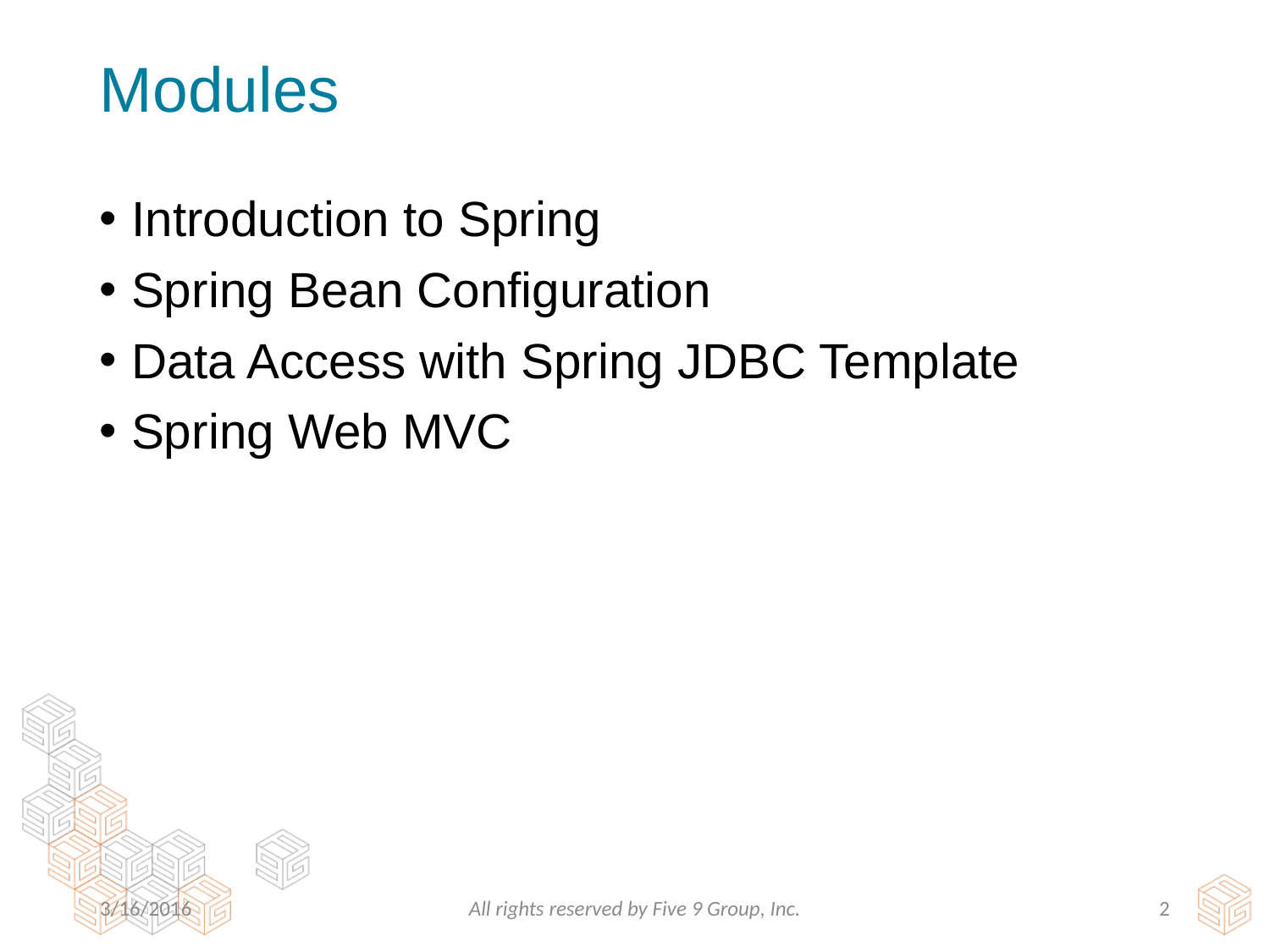

# Modules
Introduction to Spring
Spring Bean Configuration
Data Access with Spring JDBC Template
Spring Web MVC
3/16/2016
All rights reserved by Five 9 Group, Inc.
2